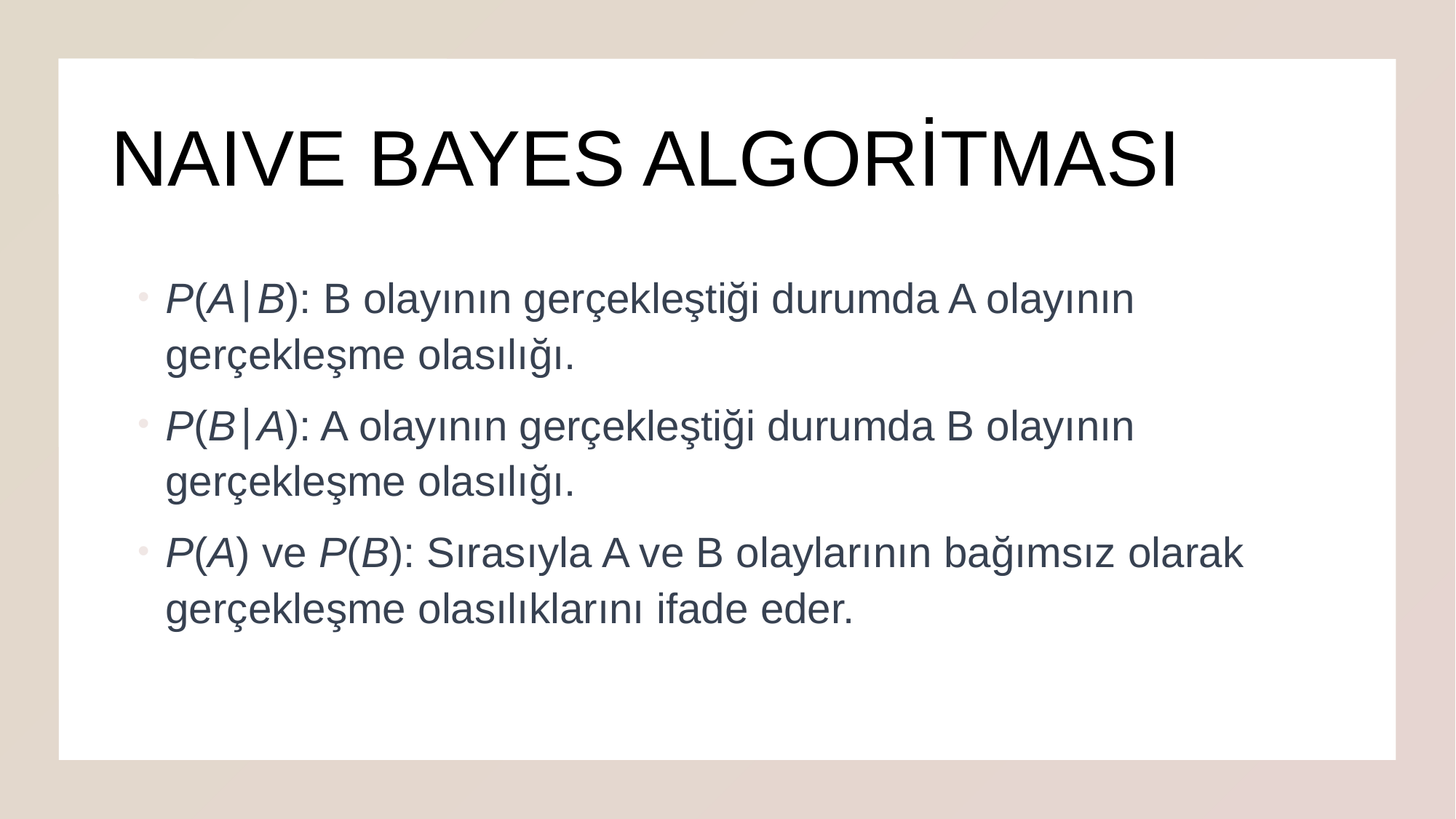

# NAIVE BAYES ALGORİTMASI
P(A∣B): B olayının gerçekleştiği durumda A olayının gerçekleşme olasılığı.
P(B∣A): A olayının gerçekleştiği durumda B olayının gerçekleşme olasılığı.
P(A) ve P(B): Sırasıyla A ve B olaylarının bağımsız olarak gerçekleşme olasılıklarını ifade eder.